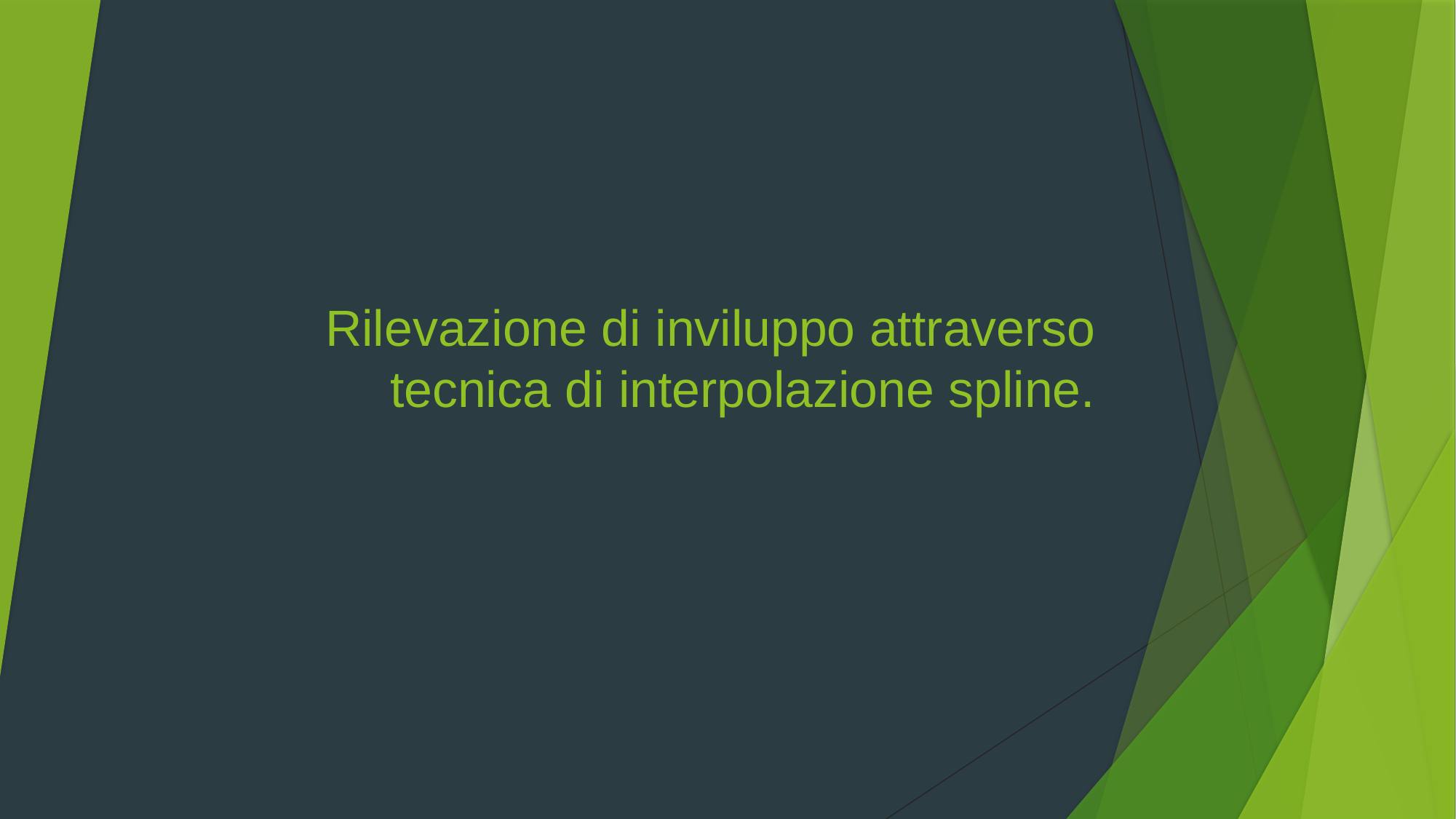

# Rilevazione di inviluppo attraverso tecnica di interpolazione spline.